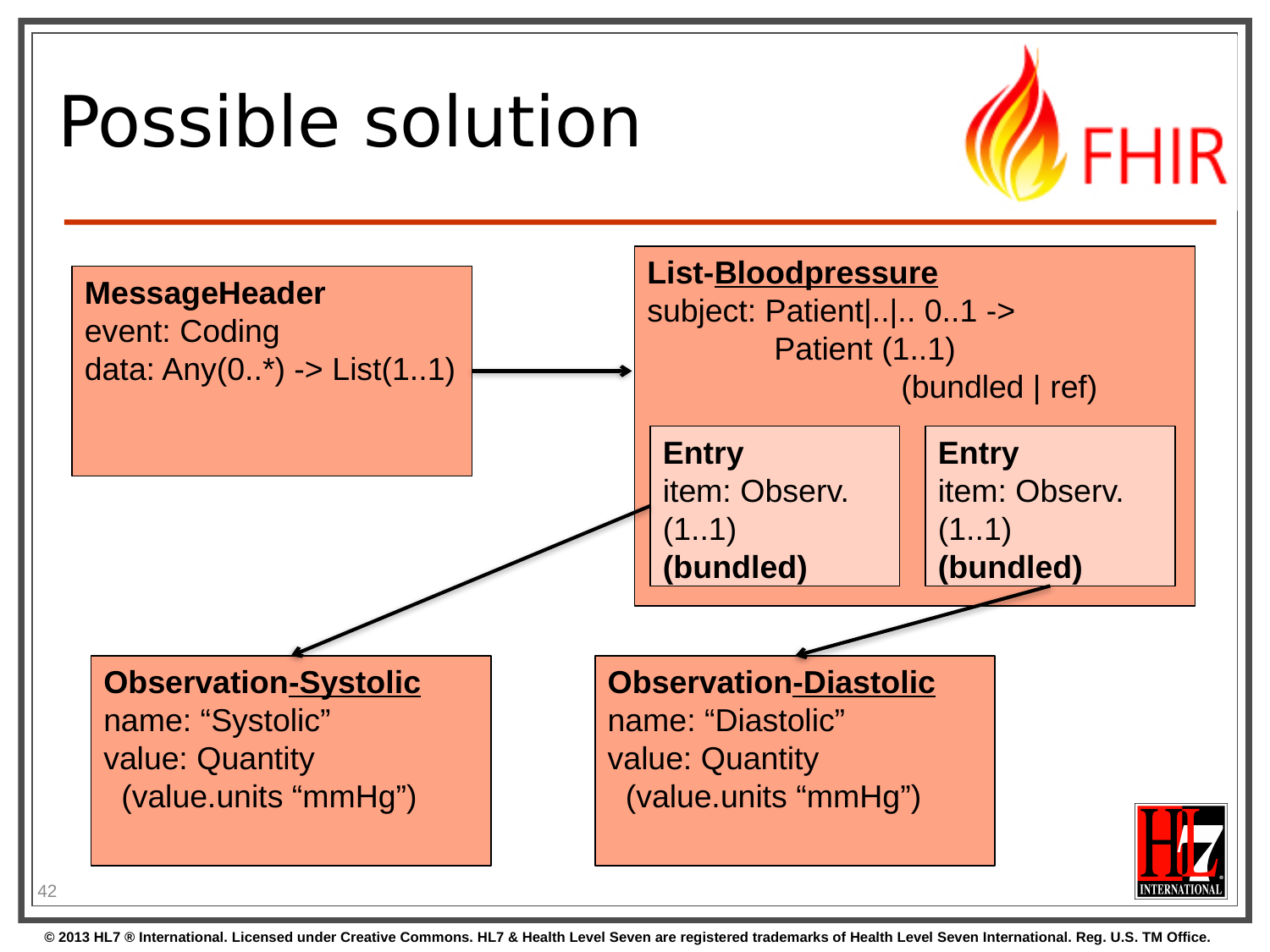

# Possible solution
List-Bloodpressure
subject: Patient|..|.. 0..1 ->
	Patient (1..1)
		(bundled | ref)

MessageHeader
event: Coding
data: Any(0..*) -> List(1..1)

Entry
item: Observ. (1..1)   (bundled)
Entry
item: Observ. (1..1)   (bundled)
Observation-Systolic
name: “Systolic”
value: Quantity
  (value.units “mmHg”)

Observation-Diastolic
name: “Diastolic”
value: Quantity
  (value.units “mmHg”)

42